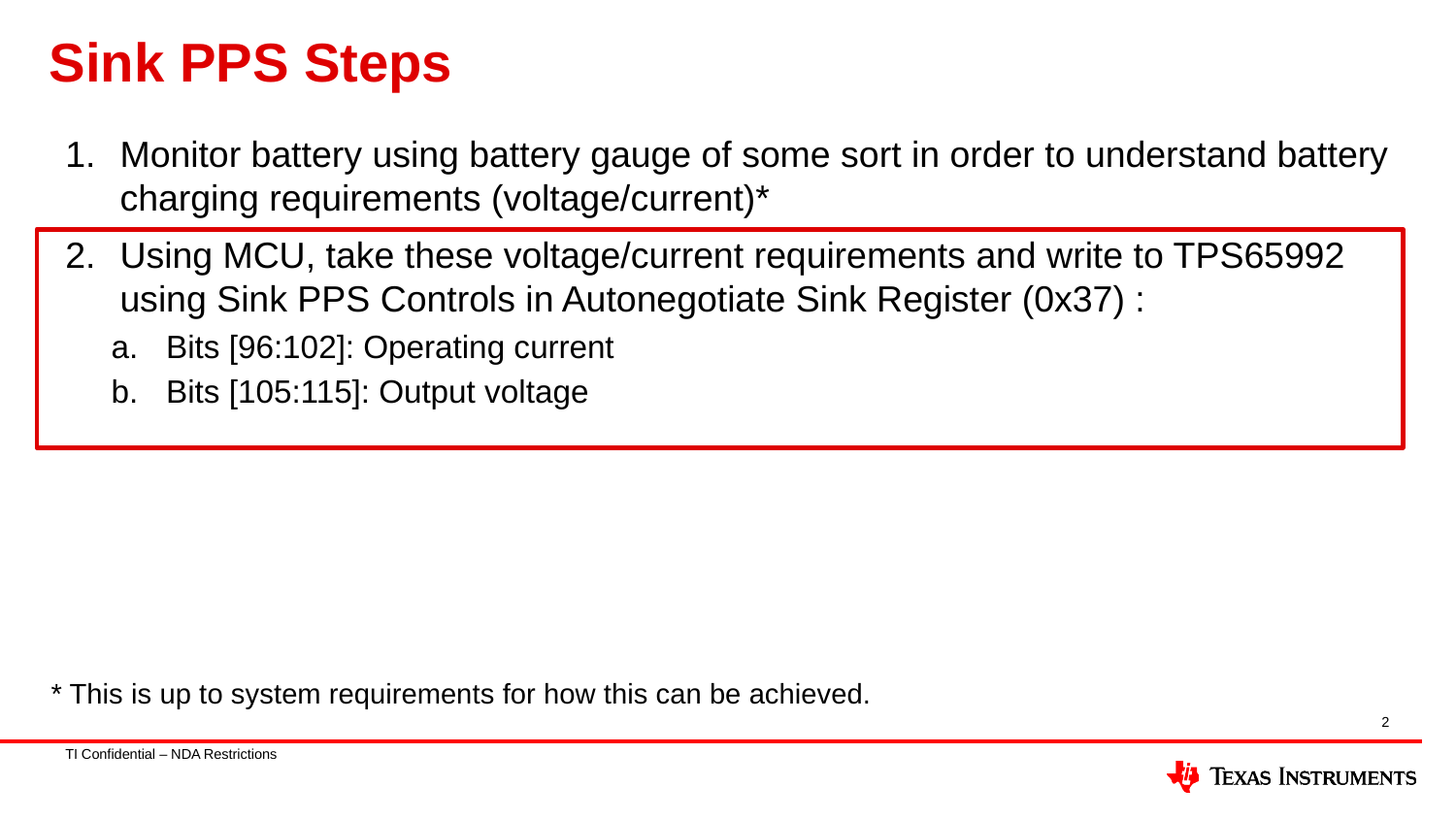

# Sink PPS Steps
Monitor battery using battery gauge of some sort in order to understand battery charging requirements (voltage/current)*
Using MCU, take these voltage/current requirements and write to TPS65992 using Sink PPS Controls in Autonegotiate Sink Register (0x37) :
Bits [96:102]: Operating current
Bits [105:115]: Output voltage

* This is up to system requirements for how this can be achieved.
2